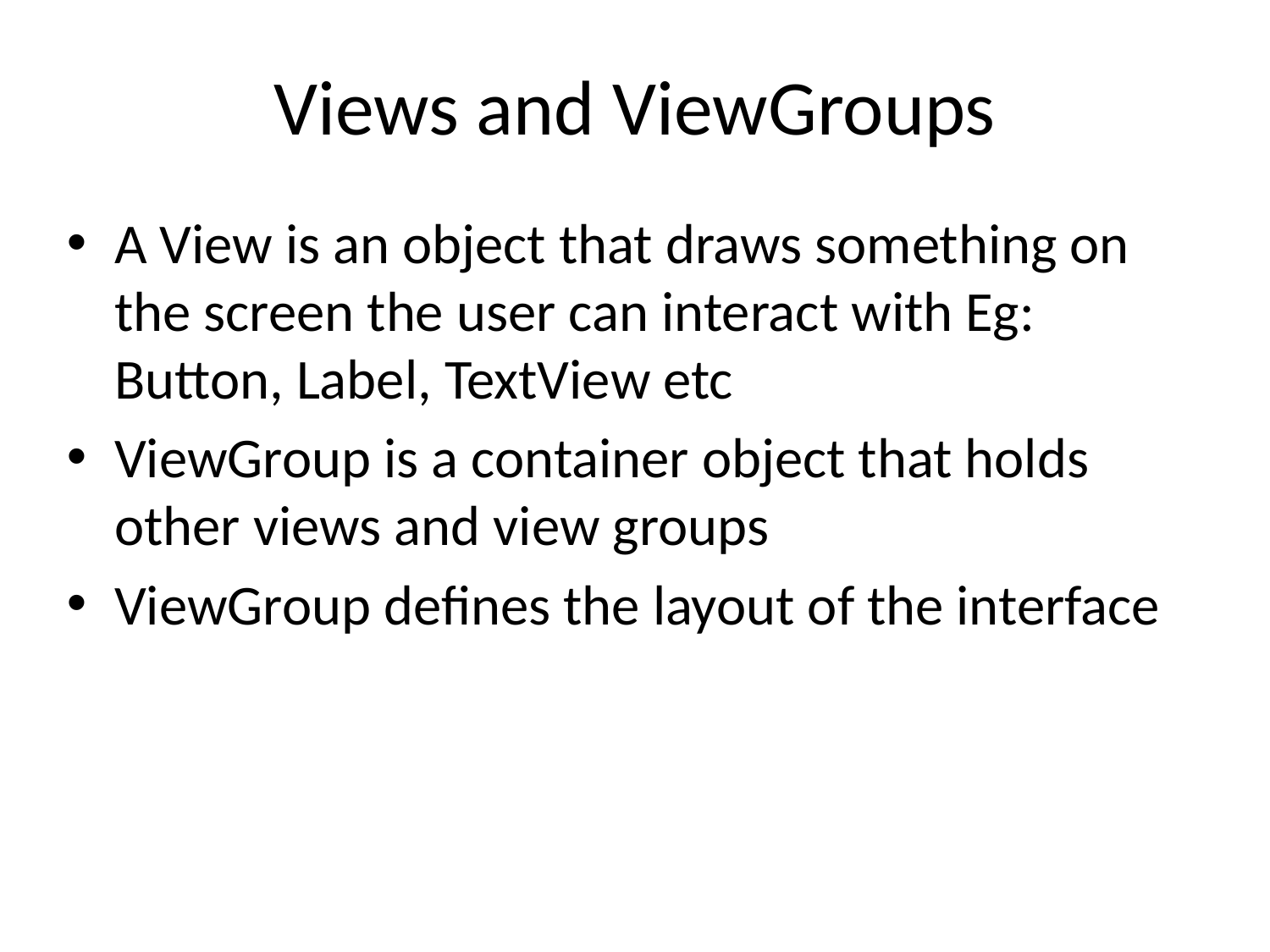

# Views and ViewGroups
A View is an object that draws something on the screen the user can interact with Eg: Button, Label, TextView etc
ViewGroup is a container object that holds other views and view groups
ViewGroup defines the layout of the interface